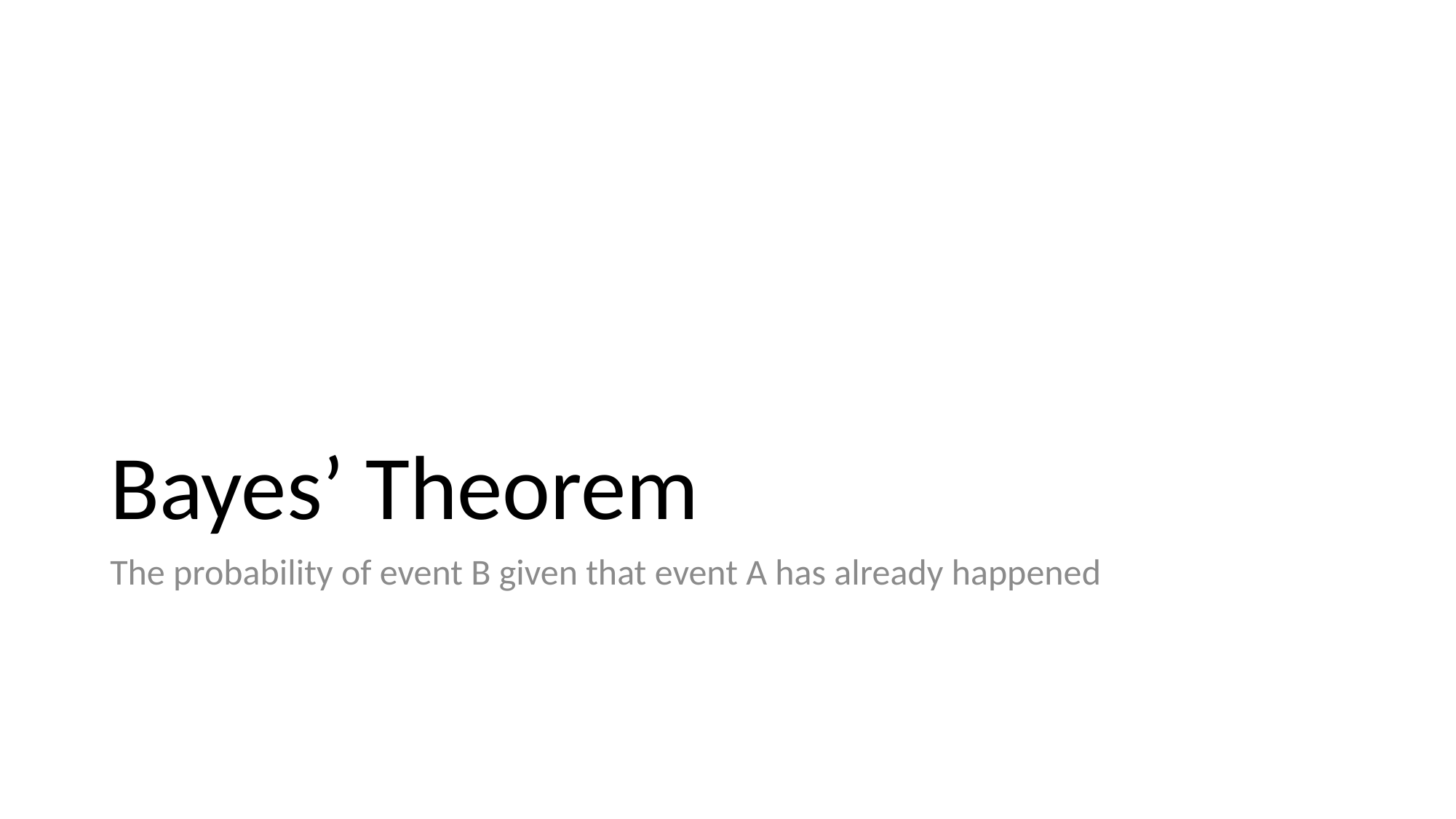

# Bayes’ Theorem
The probability of event B given that event A has already happened